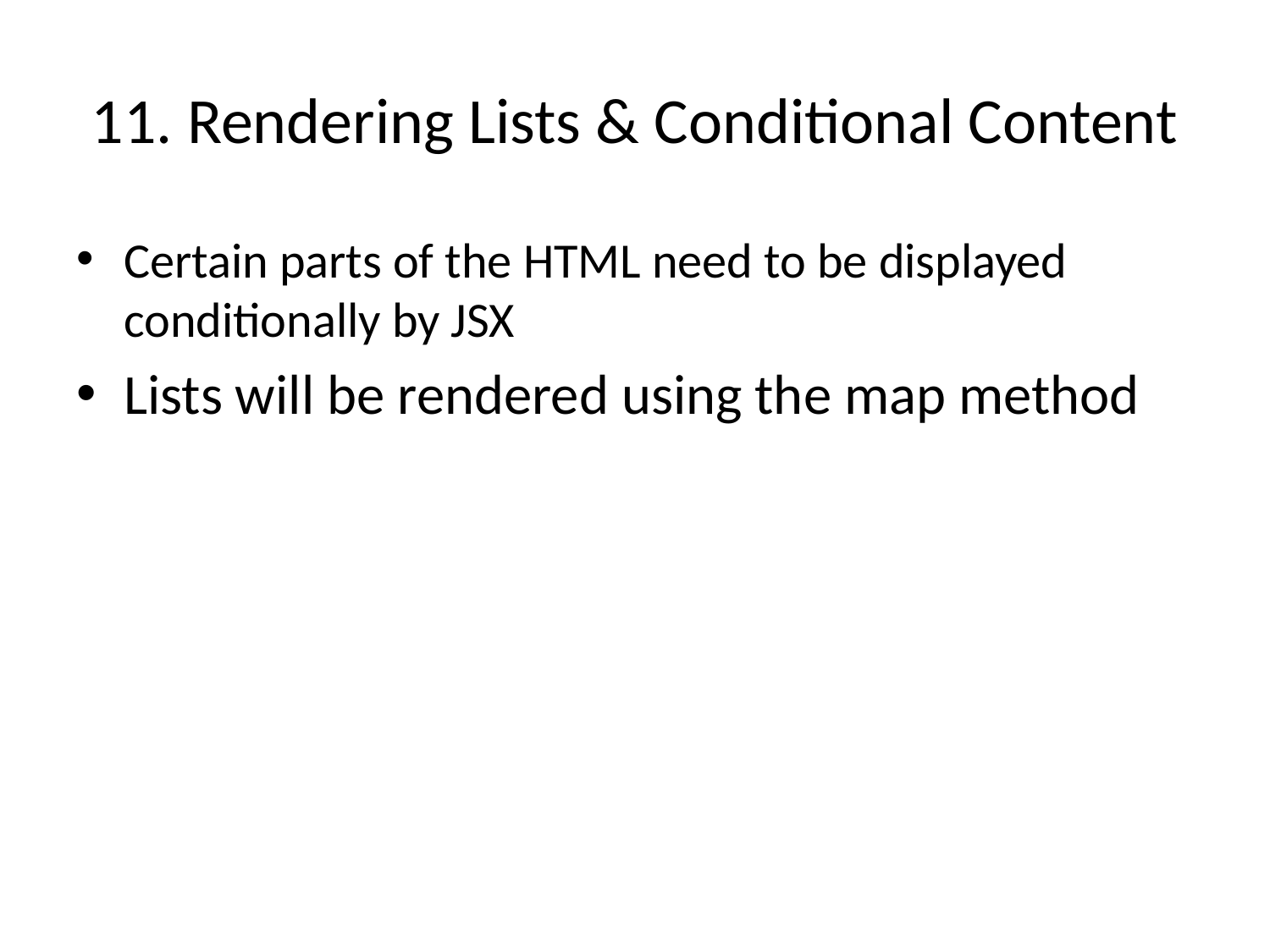

# 11. Rendering Lists & Conditional Content
Certain parts of the HTML need to be displayed conditionally by JSX
Lists will be rendered using the map method